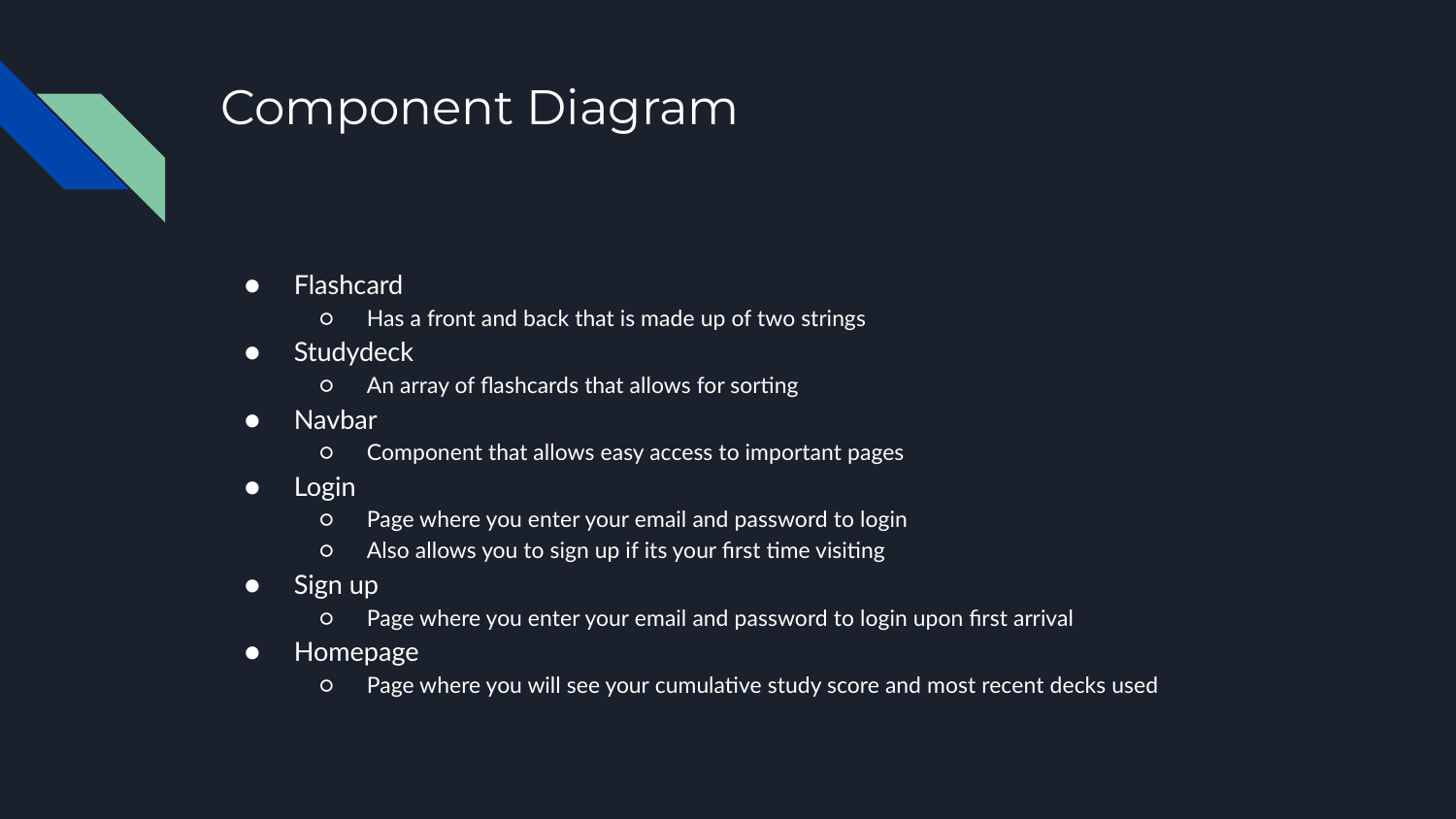

# Component Diagram
Flashcard
Has a front and back that is made up of two strings
Studydeck
An array of flashcards that allows for sorting
Navbar
Component that allows easy access to important pages
Login
Page where you enter your email and password to login
Also allows you to sign up if its your first time visiting
Sign up
Page where you enter your email and password to login upon first arrival
Homepage
Page where you will see your cumulative study score and most recent decks used